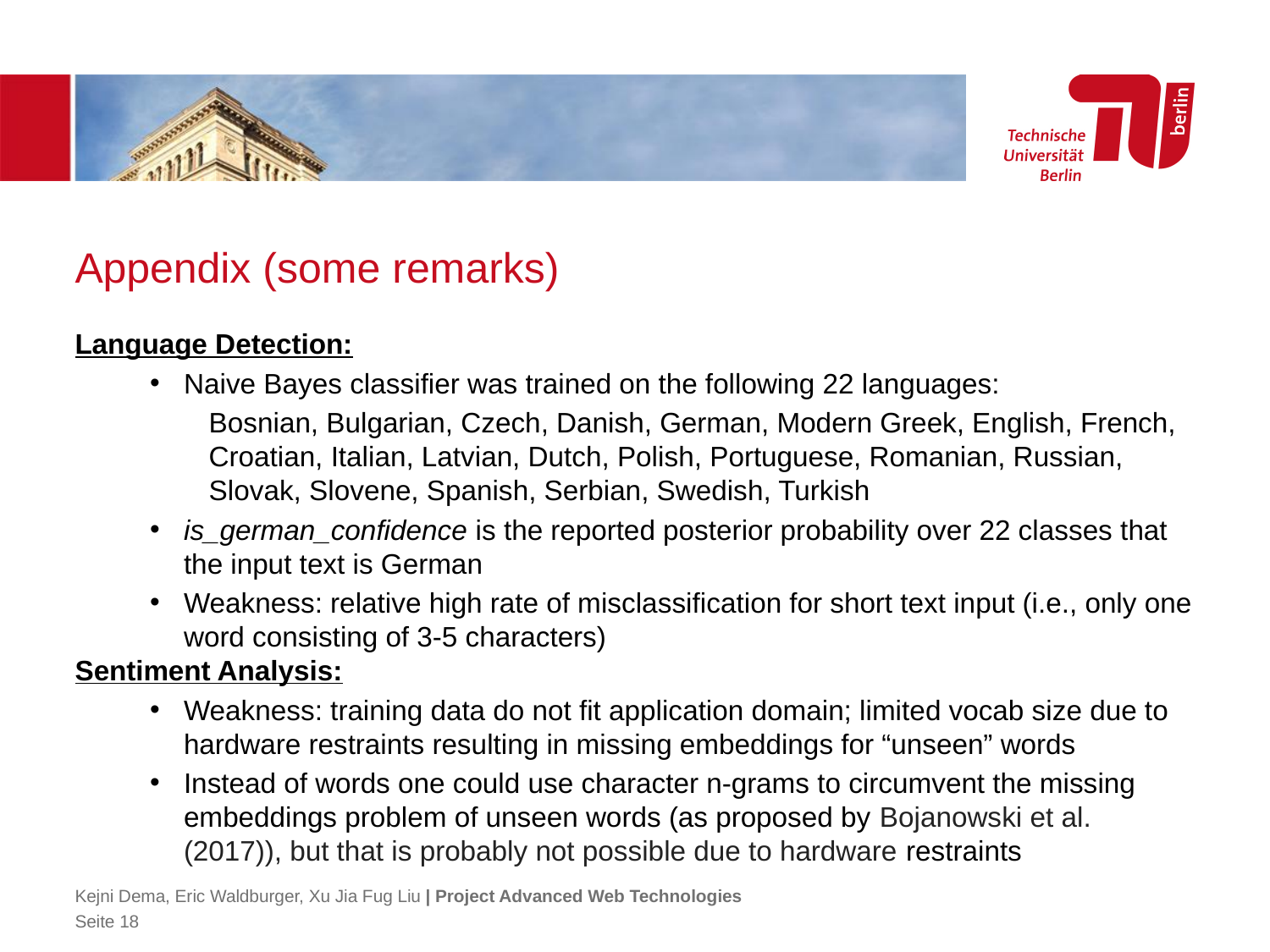

# Appendix (some remarks)
Language Detection:
Naive Bayes classifier was trained on the following 22 languages:
Bosnian, Bulgarian, Czech, Danish, German, Modern Greek, English, French, Croatian, Italian, Latvian, Dutch, Polish, Portuguese, Romanian, Russian, Slovak, Slovene, Spanish, Serbian, Swedish, Turkish
is_german_confidence is the reported posterior probability over 22 classes that the input text is German
Weakness: relative high rate of misclassification for short text input (i.e., only one word consisting of 3-5 characters)
Sentiment Analysis:
Weakness: training data do not fit application domain; limited vocab size due to hardware restraints resulting in missing embeddings for “unseen” words
Instead of words one could use character n-grams to circumvent the missing embeddings problem of unseen words (as proposed by Bojanowski et al. (2017)), but that is probably not possible due to hardware restraints

Kejni Dema, Eric Waldburger, Xu Jia Fug Liu | Project Advanced Web Technologies
Seite 18